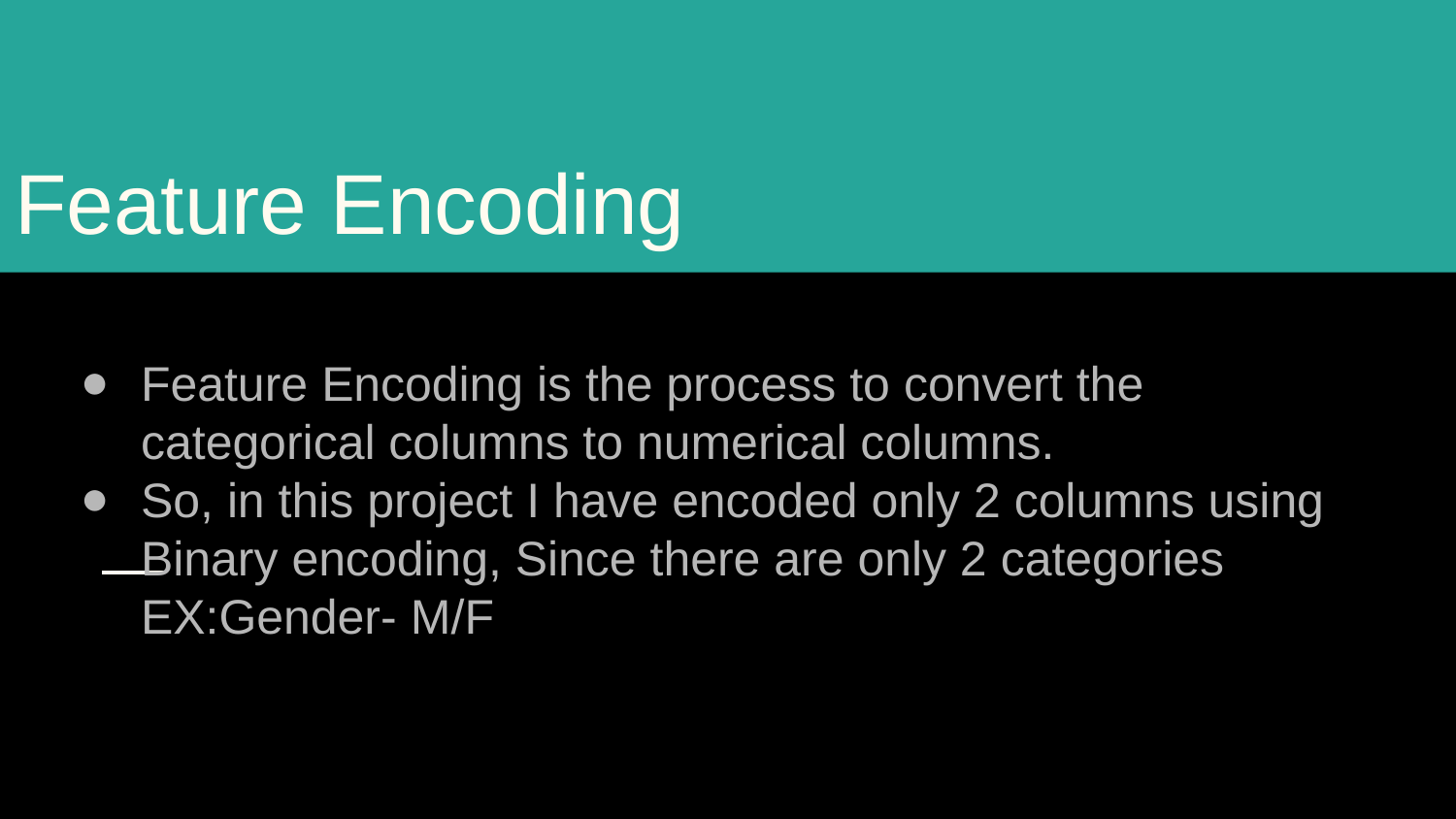

# Feature Encoding
Feature Encoding is the process to convert the categorical columns to numerical columns.
So, in this project I have encoded only 2 columns using Binary encoding, Since there are only 2 categories
EX:Gender- M/F